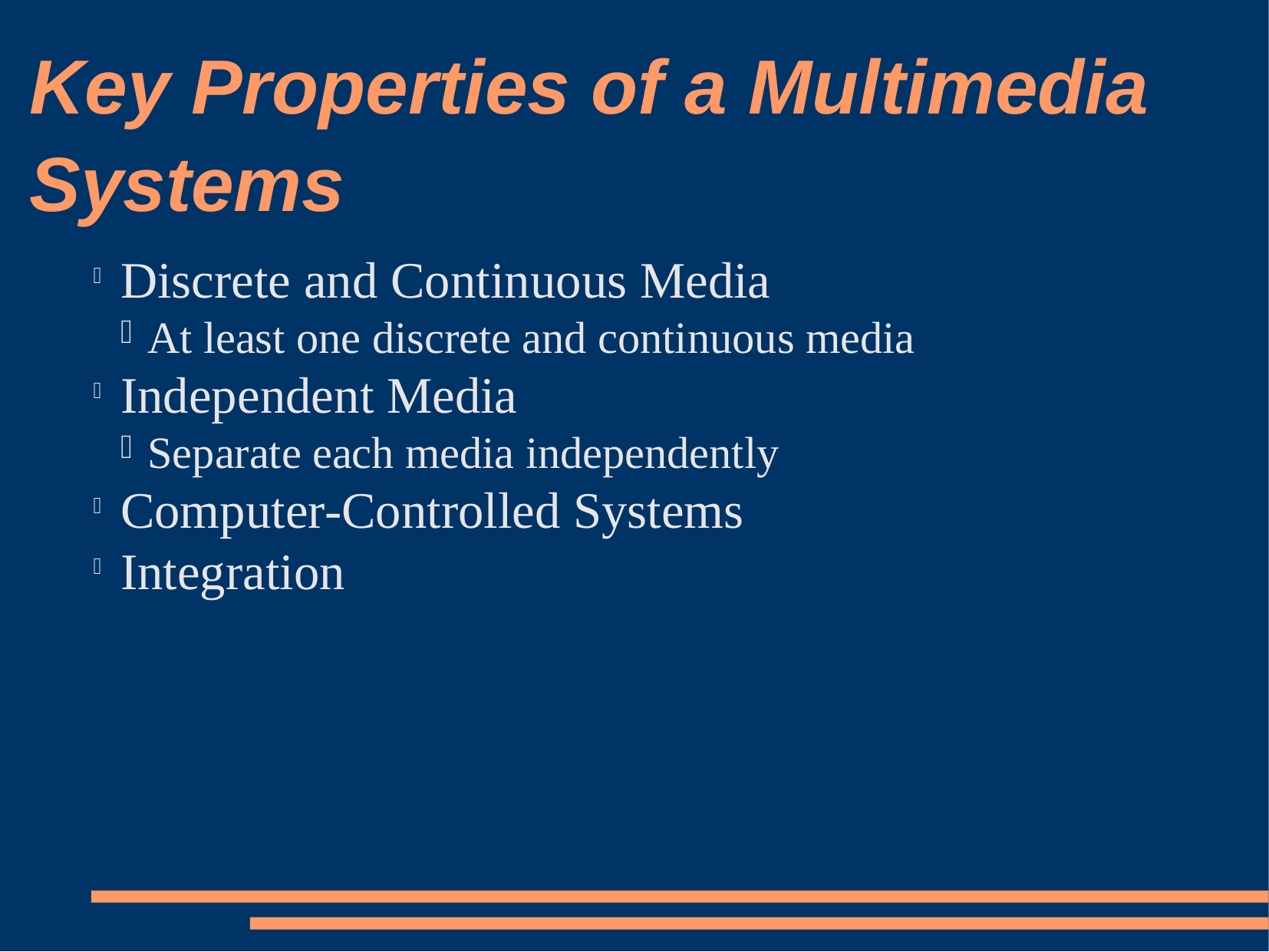

Key Properties of a Multimedia Systems
Discrete and Continuous Media
At least one discrete and continuous media
Independent Media
Separate each media independently
Computer-Controlled Systems
Integration